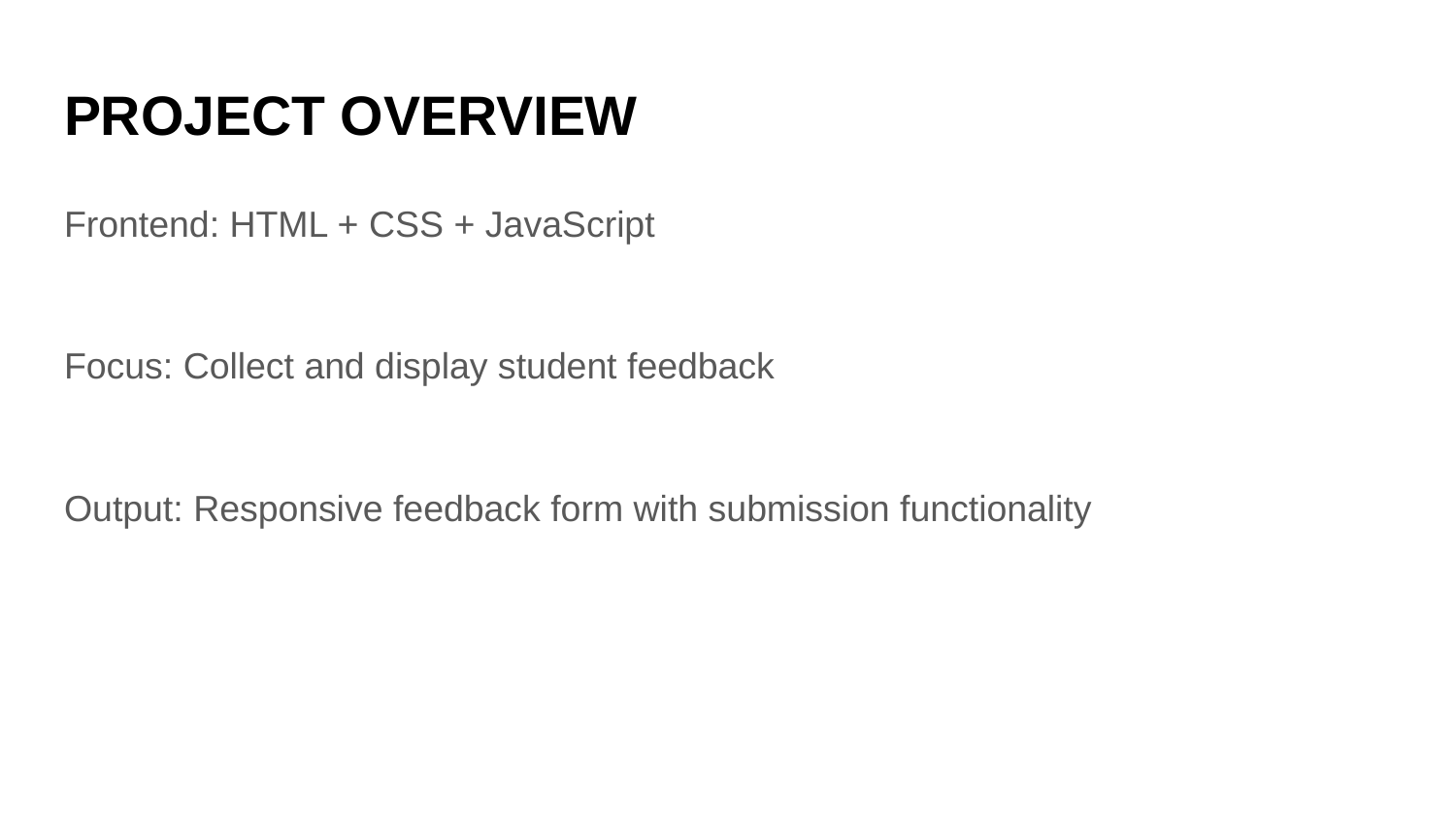

# PROJECT OVERVIEW
Frontend: HTML + CSS + JavaScript

Focus: Collect and display student feedback

Output: Responsive feedback form with submission functionality